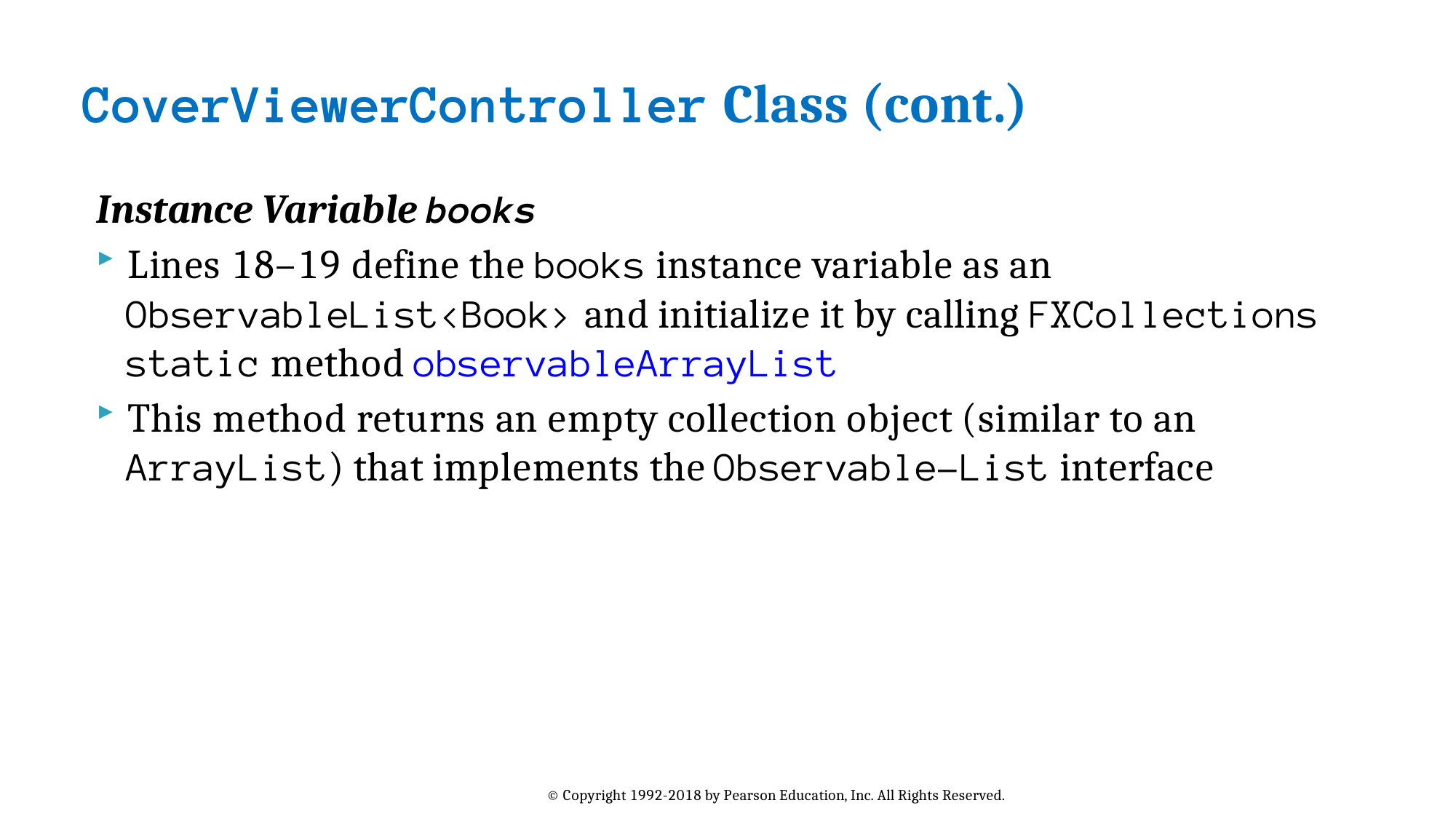

# CoverViewerController Class (cont.)
Instance Variable books
Lines 18–19 define the books instance variable as an ObservableList<Book> and initialize it by calling FXCollections static method observableArrayList
This method returns an empty collection object (similar to an ArrayList) that implements the Observable-List interface
© Copyright 1992-2018 by Pearson Education, Inc. All Rights Reserved.